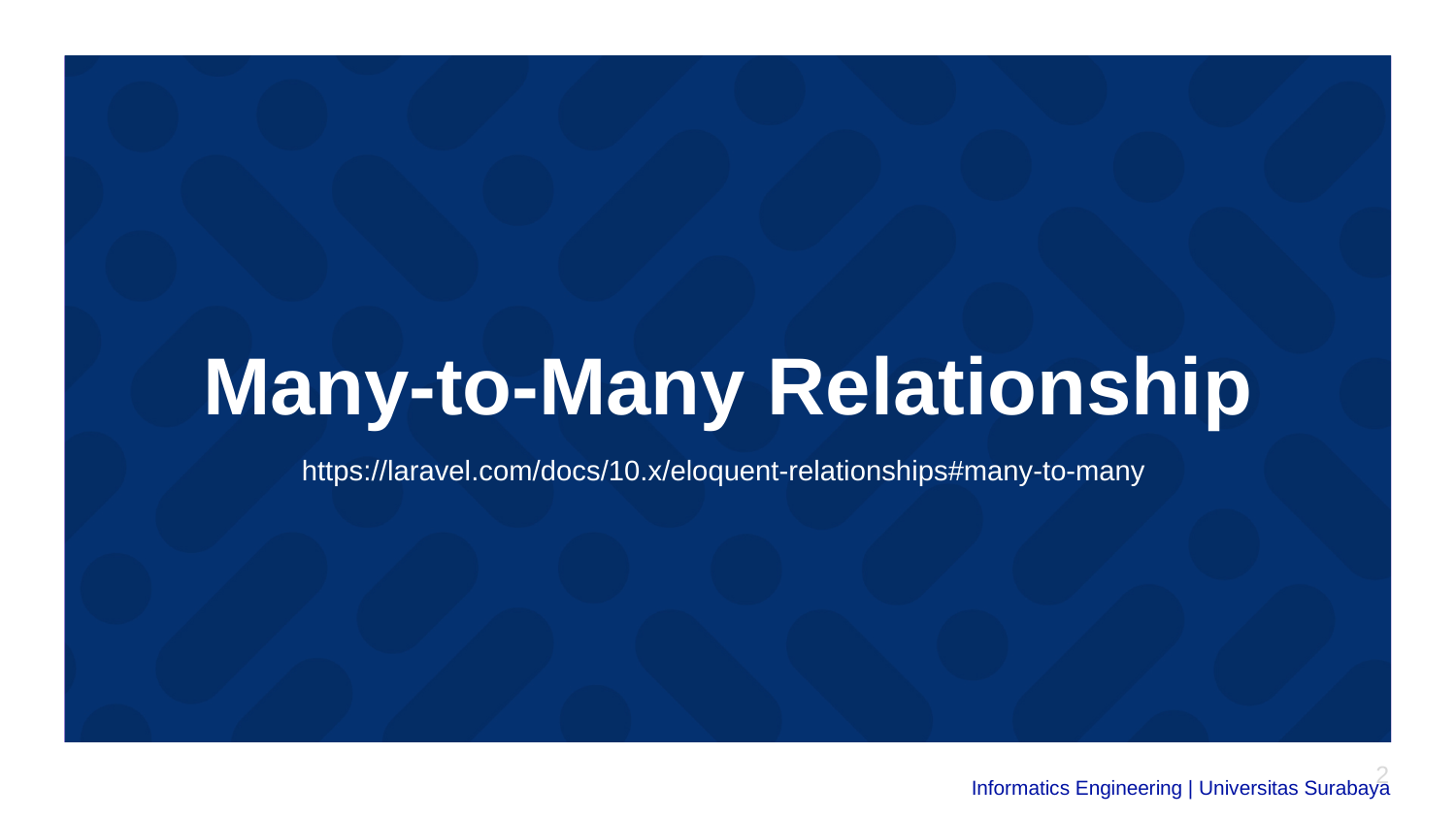

# Many-to-Many Relationship
https://laravel.com/docs/10.x/eloquent-relationships#many-to-many
2
Informatics Engineering | Universitas Surabaya